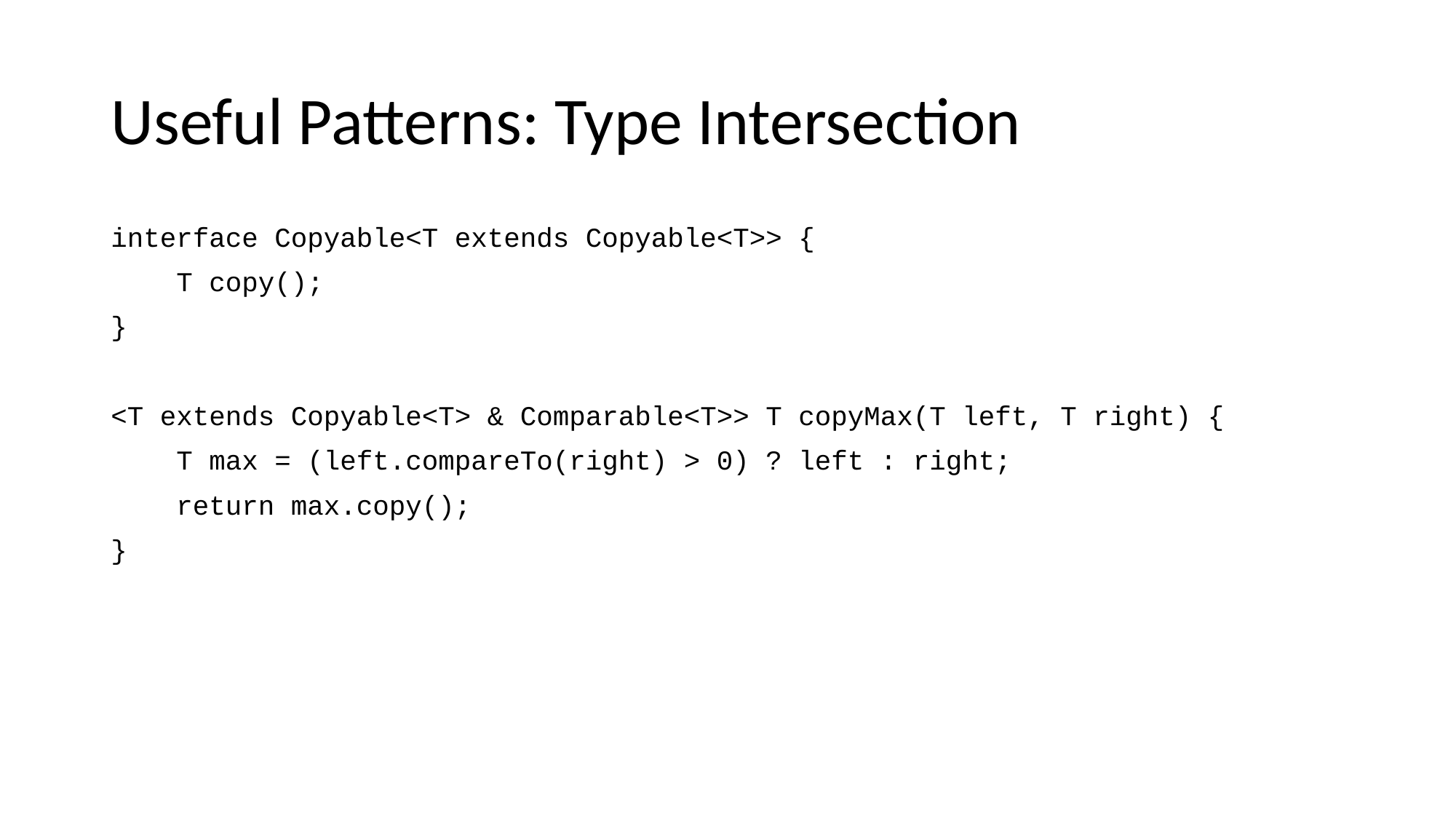

# Useful Patterns: Type Intersection
interface Copyable<T extends Copyable<T>> {
    T copy();
}

<T extends Copyable<T> & Comparable<T>> T copyMax(T left, T right) {
    T max = (left.compareTo(right) > 0) ? left : right;
    return max.copy();
}